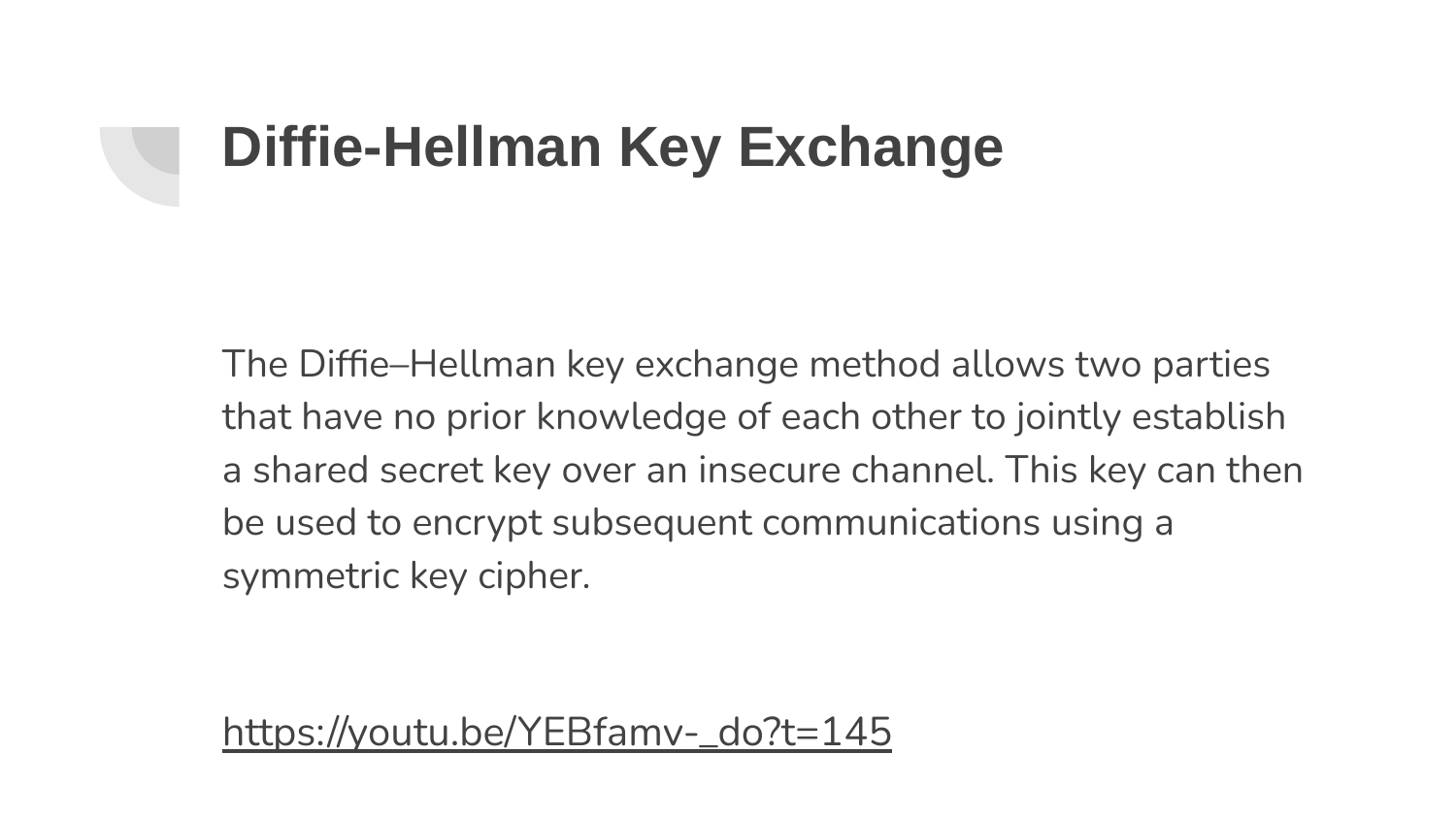

# Diffie-Hellman Key Exchange
The Diffie–Hellman key exchange method allows two parties that have no prior knowledge of each other to jointly establish a shared secret key over an insecure channel. This key can then be used to encrypt subsequent communications using a symmetric key cipher.

https://youtu.be/YEBfamv-_do?t=145